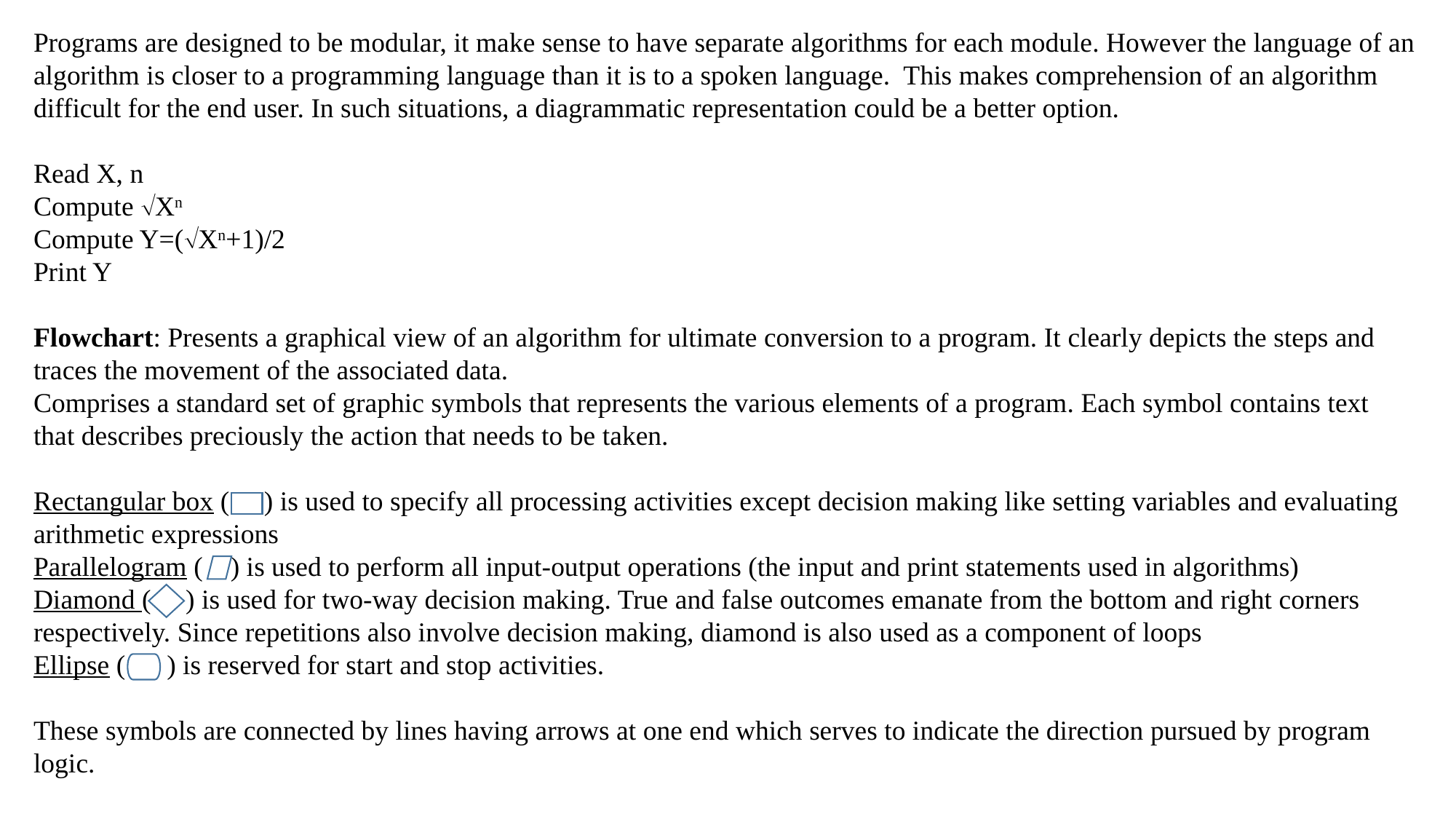

Programs are designed to be modular, it make sense to have separate algorithms for each module. However the language of an algorithm is closer to a programming language than it is to a spoken language.  This makes comprehension of an algorithm difficult for the end user. In such situations, a diagrammatic representation could be a better option.

Read X, n
Compute √Xn
Compute Y=(√Xn+1)/2
Print Y

Flowchart: Presents a graphical view of an algorithm for ultimate conversion to a program. It clearly depicts the steps and traces the movement of the associated data.
Comprises a standard set of graphic symbols that represents the various elements of a program. Each symbol contains text that describes preciously the action that needs to be taken.

Rectangular box (     ) is used to specify all processing activities except decision making like setting variables and evaluating arithmetic expressions
Parallelogram (    ) is used to perform all input-output operations (the input and print statements used in algorithms)
Diamond (     ) is used for two-way decision making. True and false outcomes emanate from the bottom and right corners respectively. Since repetitions also involve decision making, diamond is also used as a component of loops
Ellipse (      ) is reserved for start and stop activities.

These symbols are connected by lines having arrows at one end which serves to indicate the direction pursued by program logic.